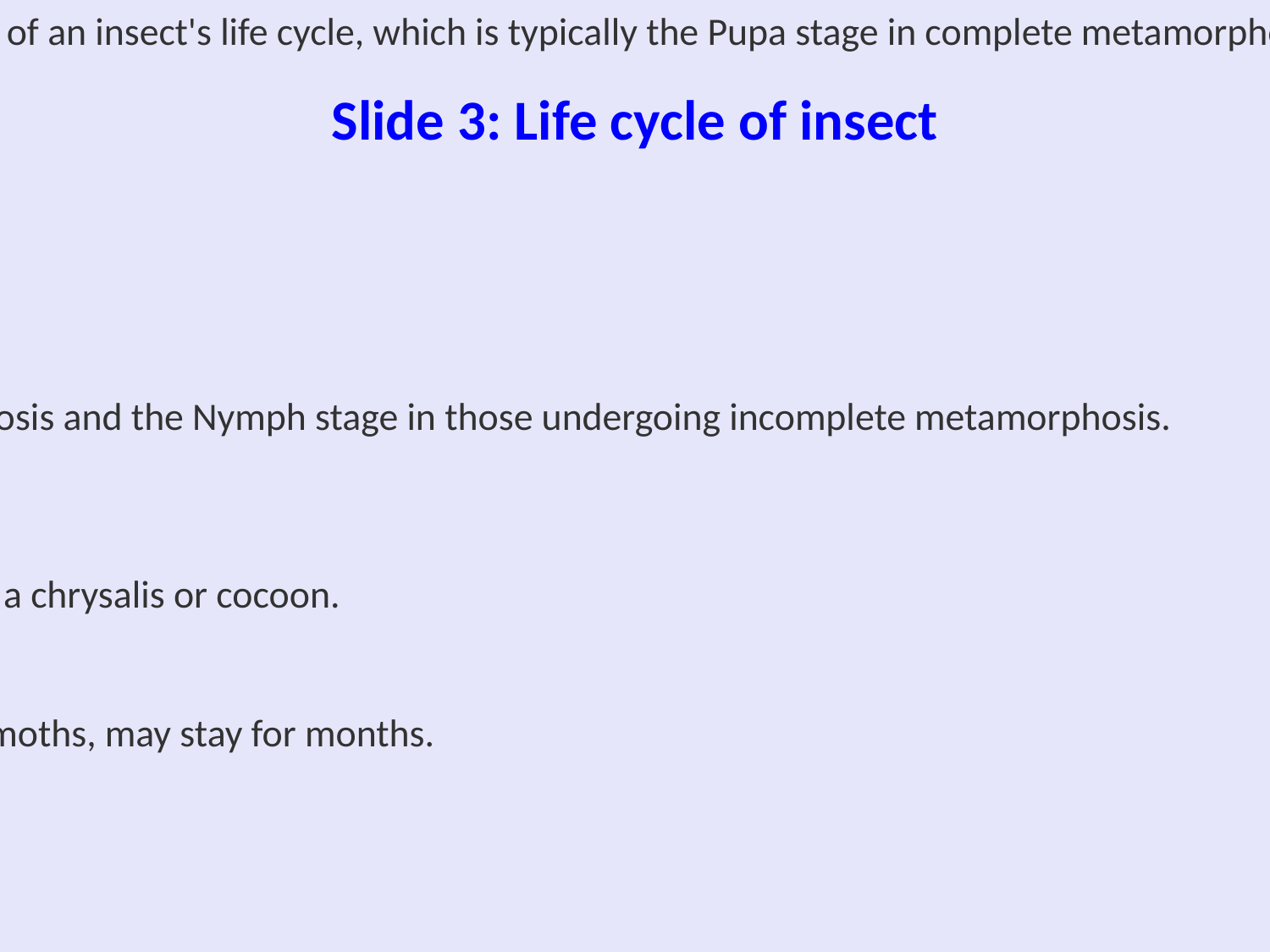

Certainly! Here's a suggested layout and content for Slide 3 on the "Life Cycle of an Insect." For this slide, we will focus on the third stage of an insect's life cycle, which is typically the Pupa stage in complete metamorphosis or the Nymph stage in incomplete metamorphosis.

---

**Slide 3: The Pupa/Nymph Stage**

**Title: The Pupa/Nymph Stage**

**Introduction:**
- Transitioning into the third stage in the life cycle of an insect, we encounter the Pupa stage in insects undergoing complete metamorphosis and the Nymph stage in those undergoing incomplete metamorphosis.

**1. Pupa Stage (Complete Metamorphosis):**
   - **Description:**
     - The pupa is a non-feeding stage where the insect undergoes transformation. It is often enclosed within a protective casing known as a chrysalis or cocoon.
   - **Key Features:**
     - Major reorganization of tissues: larval structures are broken down and adult structures form.
     - Duration varies by species; for instance, some butterflies remain in the pupal stage for a few weeks, while some insects, like certain moths, may stay for months.
   - **Examples:**
     - Butterflies, moths, beetles.

**2. Nymph Stage (Incomplete Metamorphosis):**
   - **Description:**
     - Nymphs resemble smaller versions of the adult insect but typically lack fully developed wings and reproductive structures.
   - **Key Features:**
     - Undergoes several molts, gradually becoming more like the adult form.
     - Nymphs usually inhabit the same environment and have similar feeding habits as adults.
   - **Examples:**
     - Grasshoppers, crickets, and cockroaches.

**Visuals:**
- Diagram or images showing the transformation of a caterpillar into a butterfly during the pupa stage.
- Images of a nymph next to an adult insect (e.g., a young grasshopper).

**Summary:**
- The Pupa/Nymph stage is crucial for development, where significant changes occur that prepare the insect for adulthood, whether through dramatic transformation or gradual development.

**Next Slide Preview:**
- Upcoming: The final stage - Adulthood.

---

Ensure that your presentation software supports the placement of text and visuals as suggested, creating an engaging and informative slide.
# Slide 3: Life cycle of insect